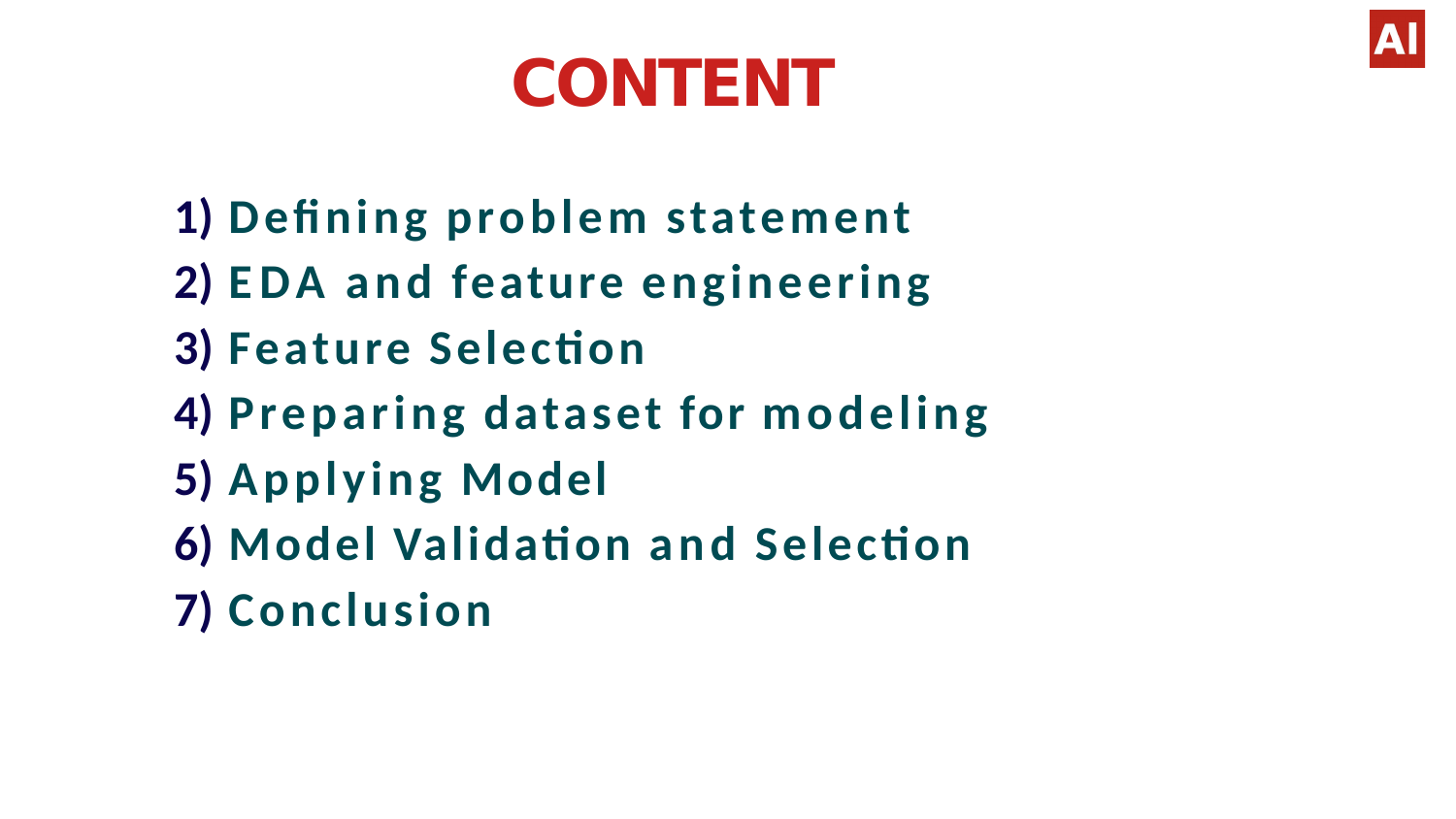

# CONTENT
Defining problem statement
EDA and feature engineering
Feature Selection
Preparing dataset for modeling
Applying Model
Model Validation and Selection
Conclusion